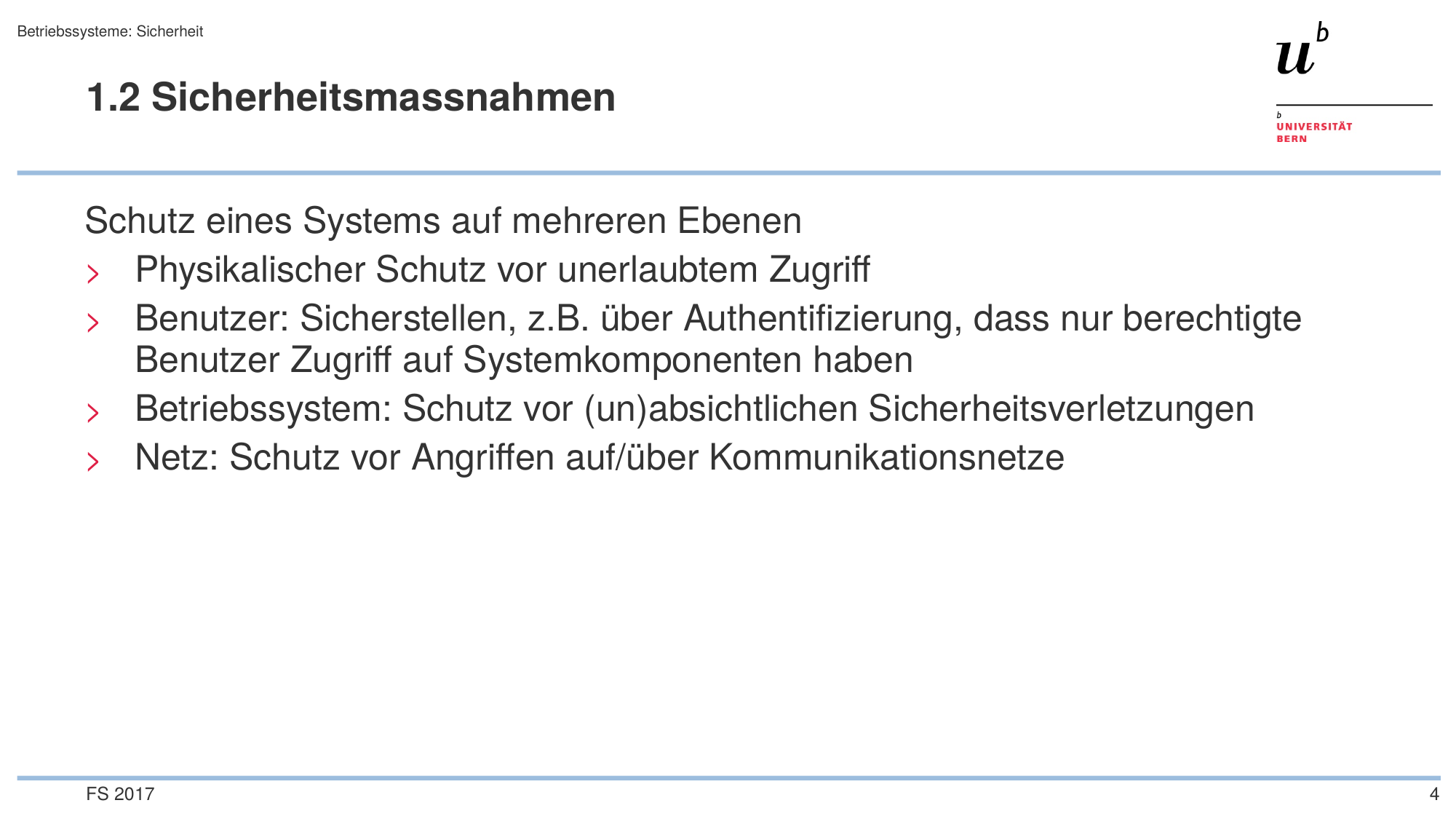

Betriebssysteme: Sicherheit
# 1.2 Sicherheitsmassnahmen
Schutz eines Systems auf mehreren Ebenen
Physikalischer Schutz vor unerlaubtem Zugriff
Benutzer: Sicherstellen, z.B. über Authentifizierung, dass nur berechtigte Benutzer Zugriff auf Systemkomponenten haben
Betriebssystem: Schutz vor (un)absichtlichen Sicherheitsverletzungen
Netz: Schutz vor Angriffen auf/über Kommunikationsnetze
FS 2017
4